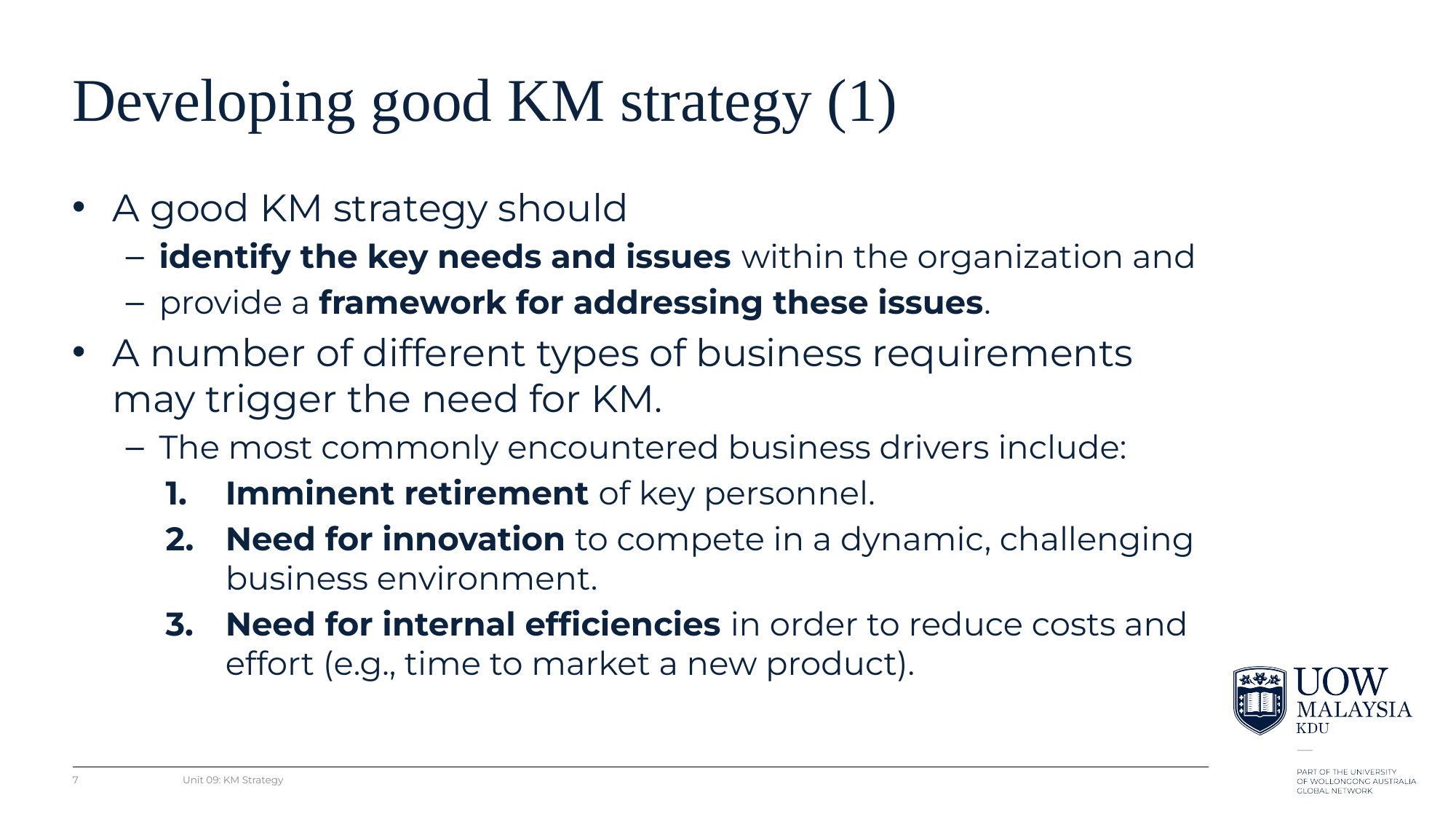

# Developing good KM strategy (1)
A good KM strategy should
identify the key needs and issues within the organization and
provide a framework for addressing these issues.
A number of different types of business requirements may trigger the need for KM.
The most commonly encountered business drivers include:
Imminent retirement of key personnel.
Need for innovation to compete in a dynamic, challenging business environment.
Need for internal efﬁciencies in order to reduce costs and effort (e.g., time to market a new product).
7
Unit 09: KM Strategy